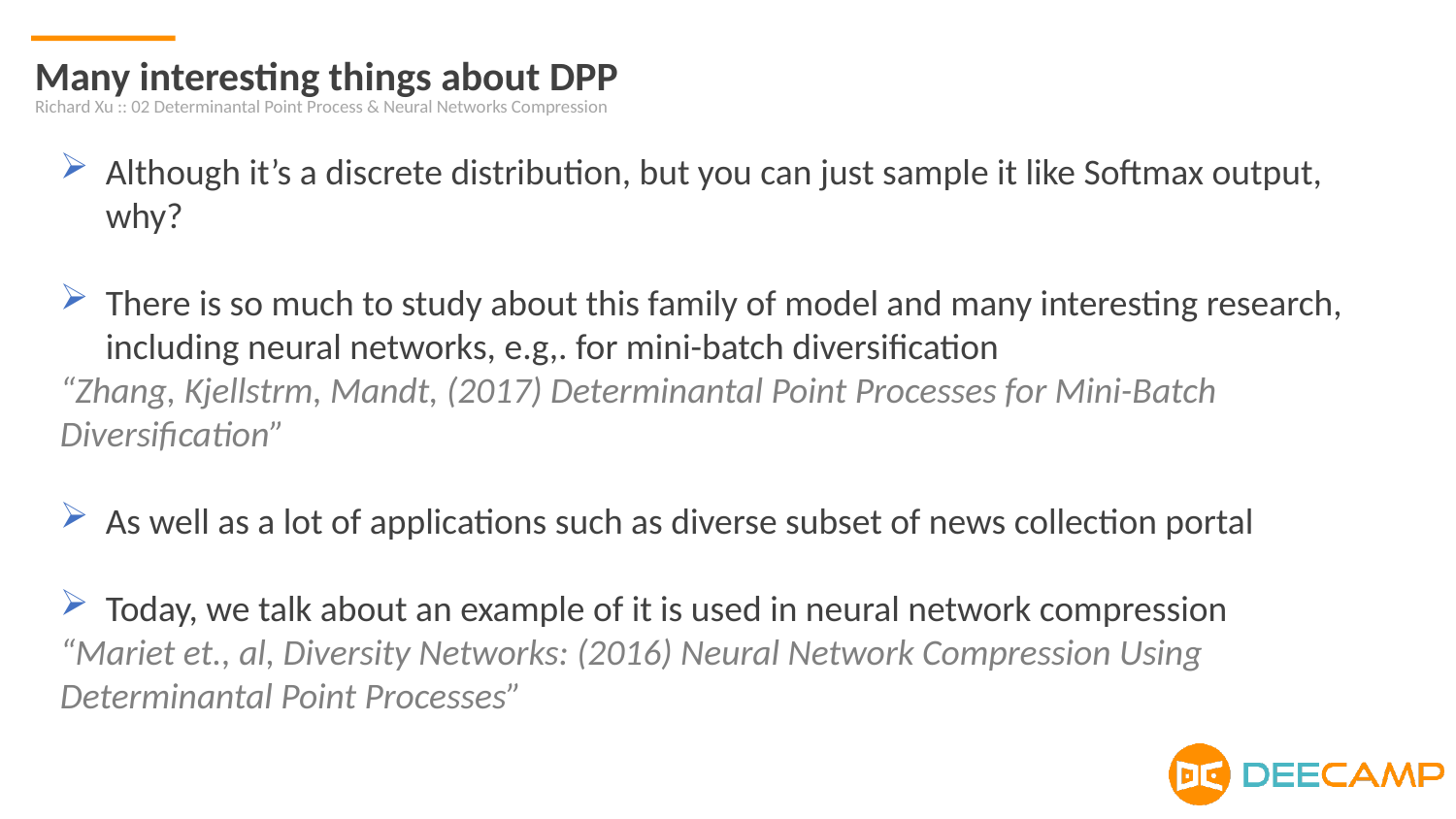

Many interesting things about DPP
Richard Xu :: 02 Determinantal Point Process & Neural Networks Compression

Although it’s a discrete distribution, but you can just sample it like Softmax output, why?

There is so much to study about this family of model and many interesting research, including neural networks, e.g,. for mini-batch diversification
“Zhang, Kjellstrm, Mandt, (2017) Determinantal Point Processes for Mini-Batch Diversification”

As well as a lot of applications such as diverse subset of news collection portal

Today, we talk about an example of it is used in neural network compression
“Mariet et., al, Diversity Networks: (2016) Neural Network Compression Using Determinantal Point Processes”